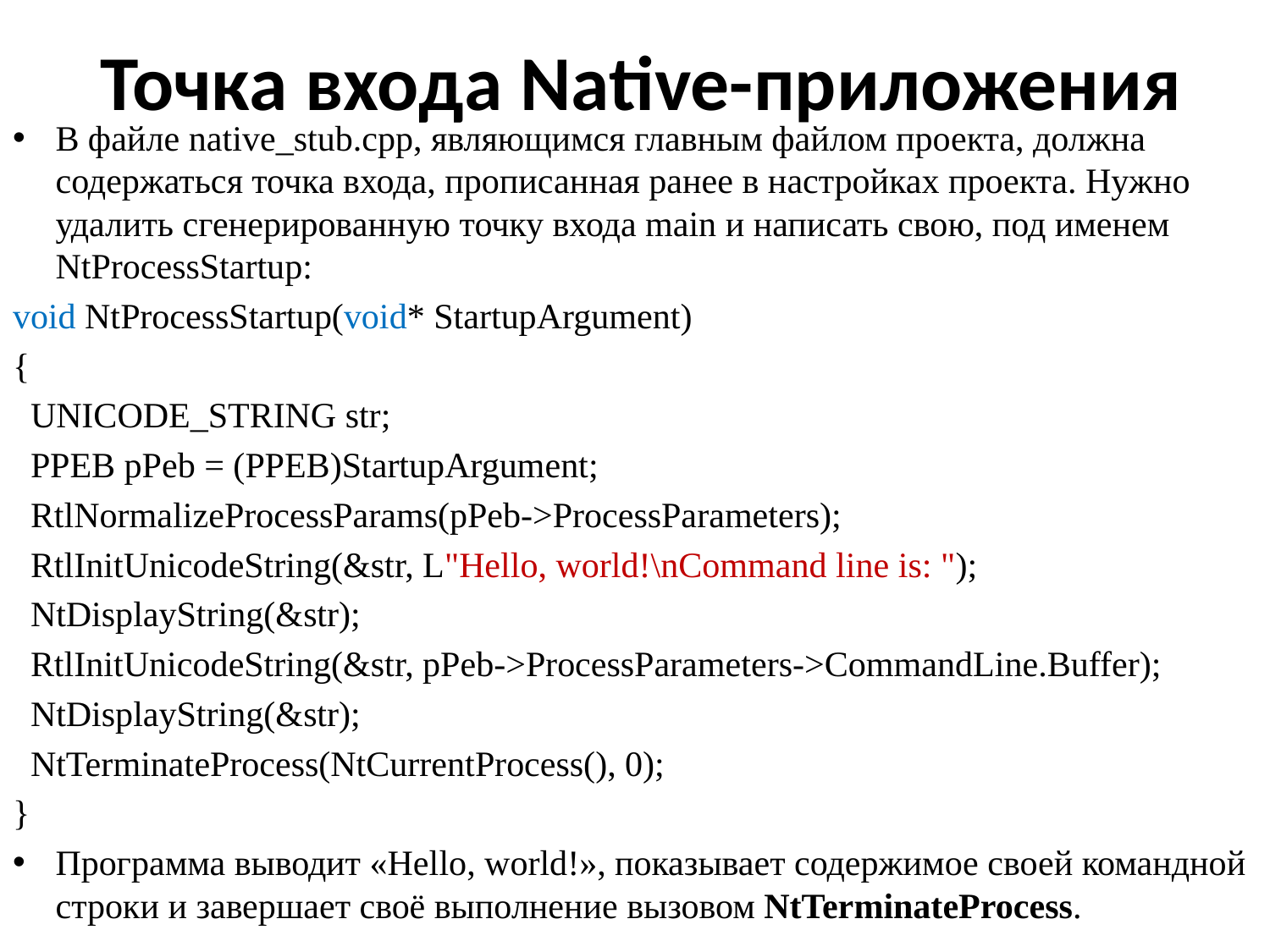

# Точка входа Native-приложения
В файле native_stub.cpp, являющимся главным файлом проекта, должна содержаться точка входа, прописанная ранее в настройках проекта. Нужно удалить сгенерированную точку входа main и написать свою, под именем NtProcessStartup:
void NtProcessStartup(void* StartupArgument)
{
  UNICODE_STRING str;
  PPEB pPeb = (PPEB)StartupArgument;
  RtlNormalizeProcessParams(pPeb->ProcessParameters);
  RtlInitUnicodeString(&str, L"Hello, world!\nCommand line is: ");
  NtDisplayString(&str);
  RtlInitUnicodeString(&str, pPeb->ProcessParameters->CommandLine.Buffer);
  NtDisplayString(&str);
  NtTerminateProcess(NtCurrentProcess(), 0);
}
Программа выводит «Hello, world!», показывает содержимое своей командной строки и завершает своё выполнение вызовом NtTerminateProcess.